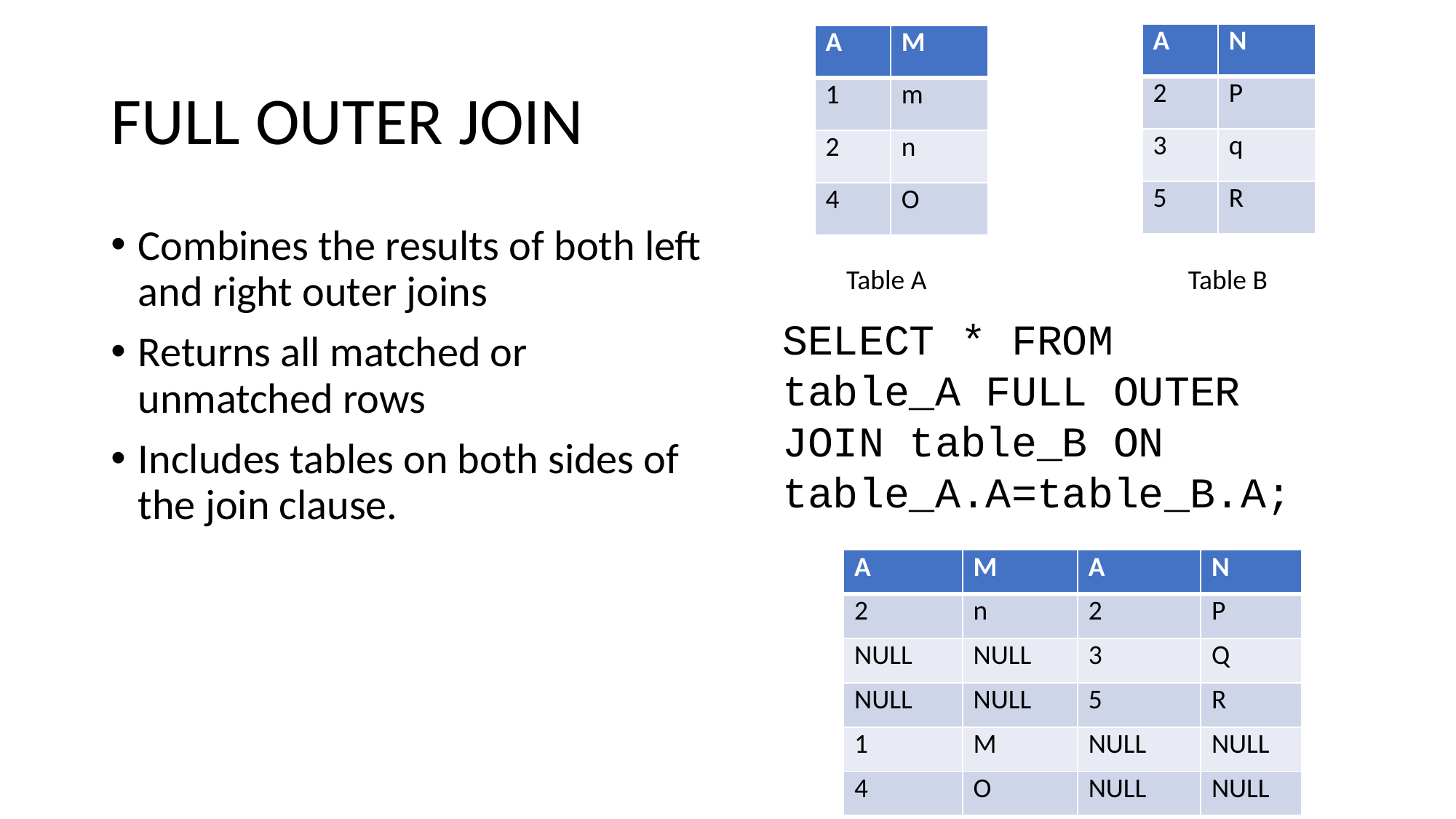

| A | N |
| --- | --- |
| 2 | P |
| 3 | q |
| 5 | R |
| A | M |
| --- | --- |
| 1 | m |
| 2 | n |
| 4 | O |
# FULL OUTER JOIN
Combines the results of both left and right outer joins
Returns all matched or unmatched rows
Includes tables on both sides of the join clause.
Table A
Table B
SELECT * FROM table_A FULL OUTER JOIN table_B ON table_A.A=table_B.A;
| A | M | A | N |
| --- | --- | --- | --- |
| 2 | n | 2 | P |
| NULL | NULL | 3 | Q |
| NULL | NULL | 5 | R |
| 1 | M | NULL | NULL |
| 4 | O | NULL | NULL |